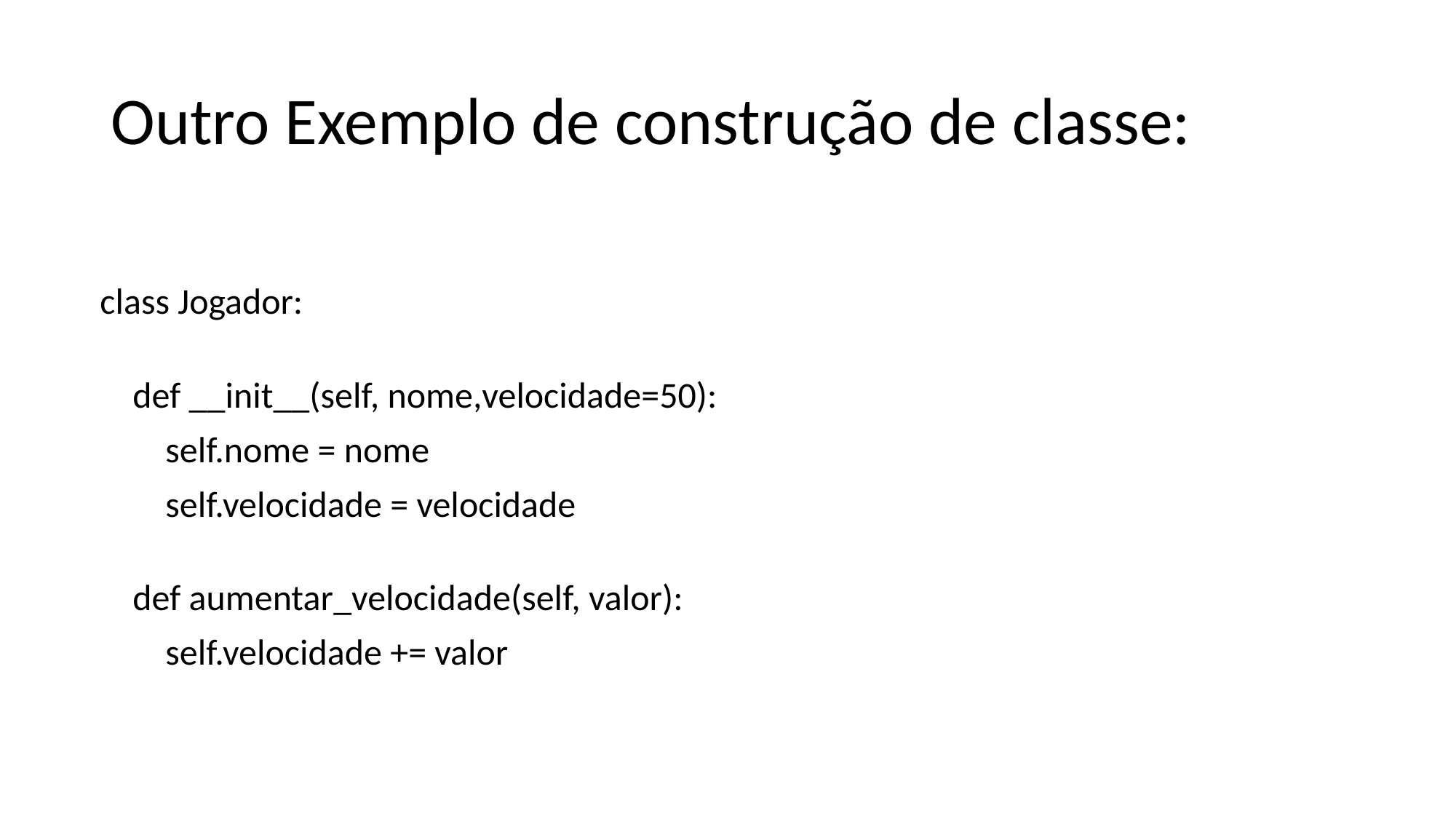

# Outro Exemplo de construção de classe:
class Jogador:
    def __init__(self, nome,velocidade=50):
        self.nome = nome
        self.velocidade = velocidade
    def aumentar_velocidade(self, valor):
        self.velocidade += valor